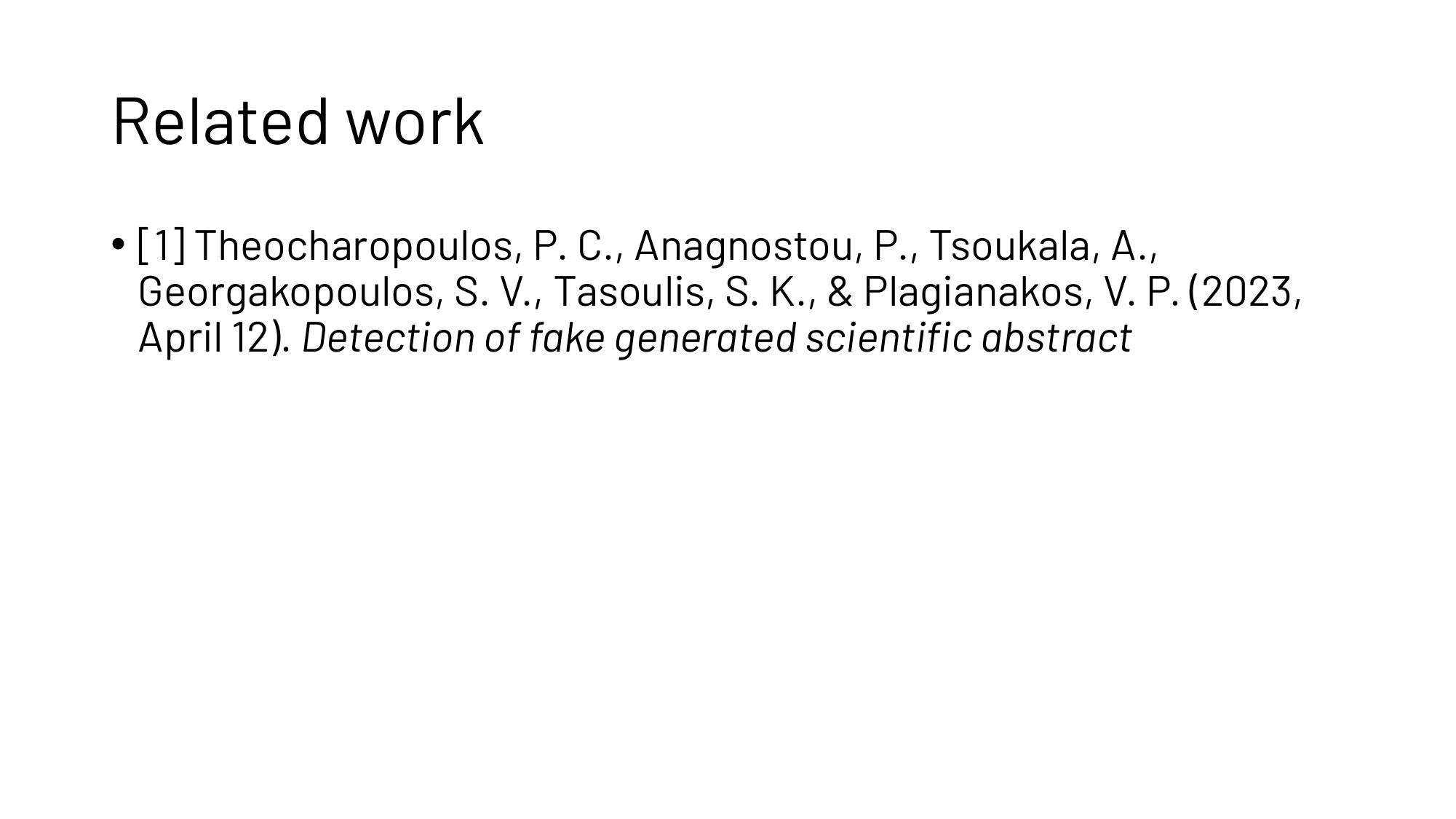

# Related work
[1] Theocharopoulos, P. C., Anagnostou, P., Tsoukala, A., Georgakopoulos, S. V., Tasoulis, S. K., & Plagianakos, V. P. (2023, April 12). Detection of fake generated scientific abstract